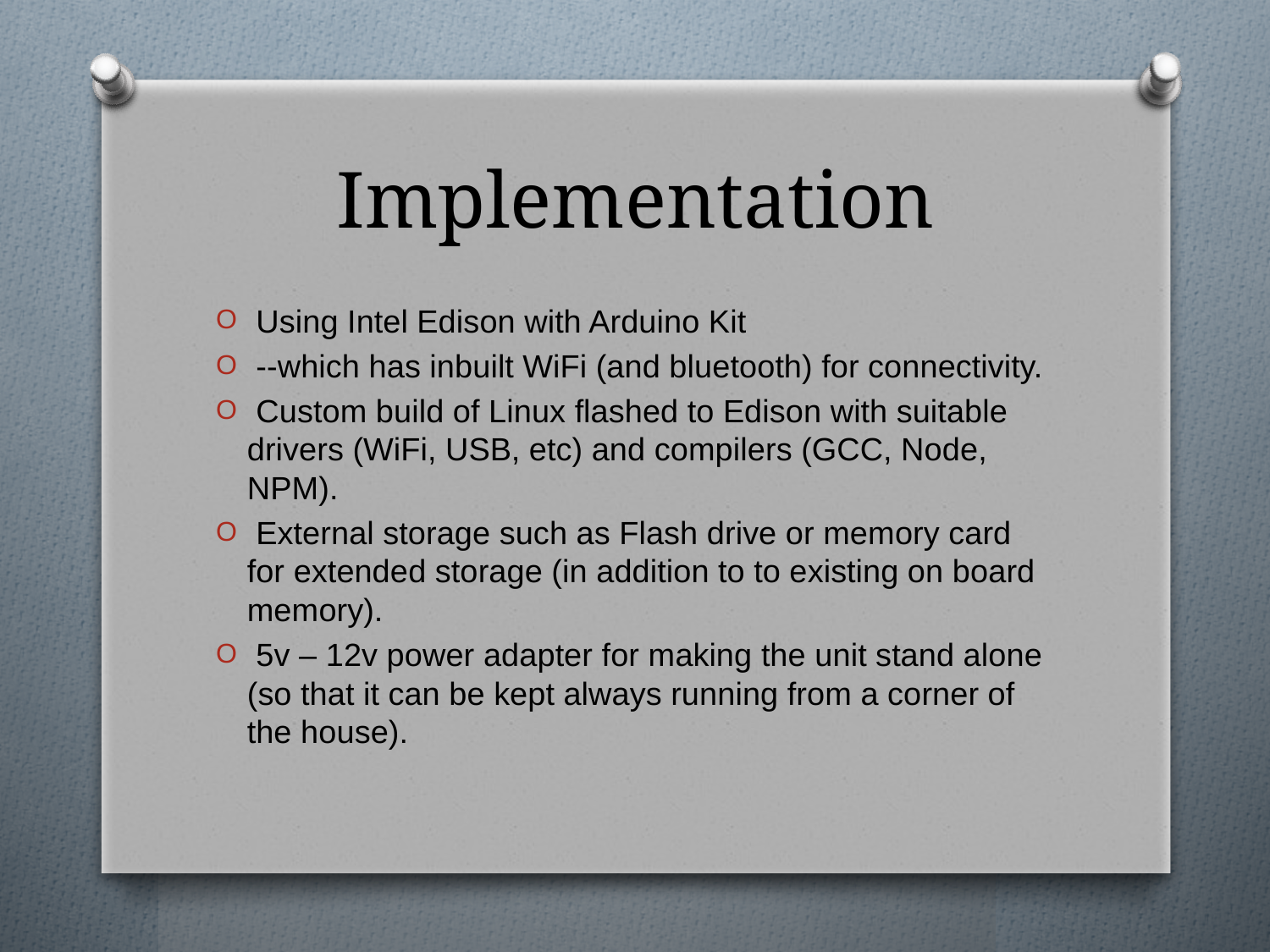

# Implementation
 Using Intel Edison with Arduino Kit
 --which has inbuilt WiFi (and bluetooth) for connectivity.
 Custom build of Linux flashed to Edison with suitable drivers (WiFi, USB, etc) and compilers (GCC, Node, NPM).
 External storage such as Flash drive or memory card for extended storage (in addition to to existing on board memory).
 5v – 12v power adapter for making the unit stand alone (so that it can be kept always running from a corner of the house).